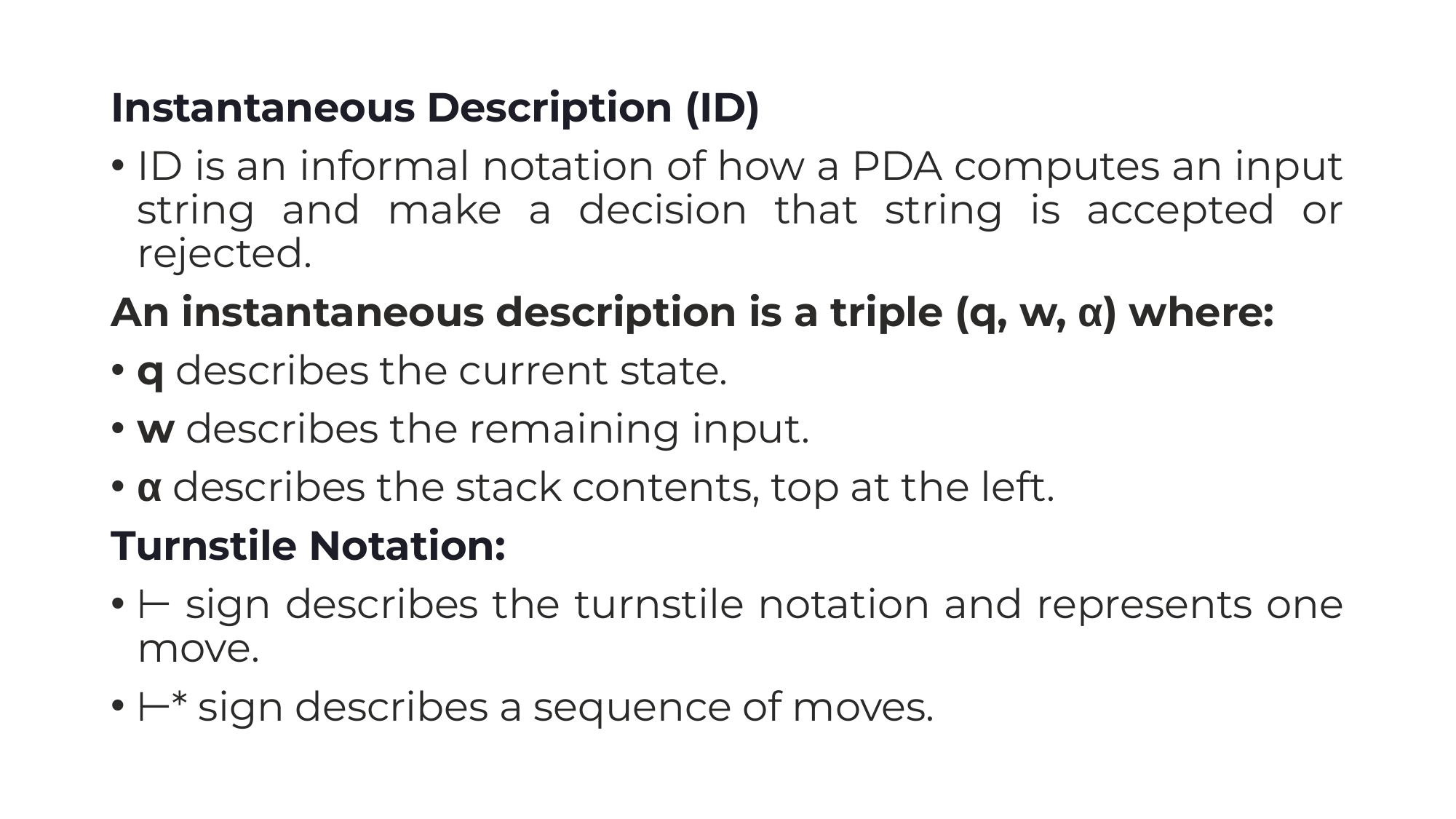

Instantaneous Description (ID)
ID is an informal notation of how a PDA computes an input string and make a decision that string is accepted or rejected.
An instantaneous description is a triple (q, w, α) where:
q describes the current state.
w describes the remaining input.
α describes the stack contents, top at the left.
Turnstile Notation:
⊢ sign describes the turnstile notation and represents one move.
⊢* sign describes a sequence of moves.